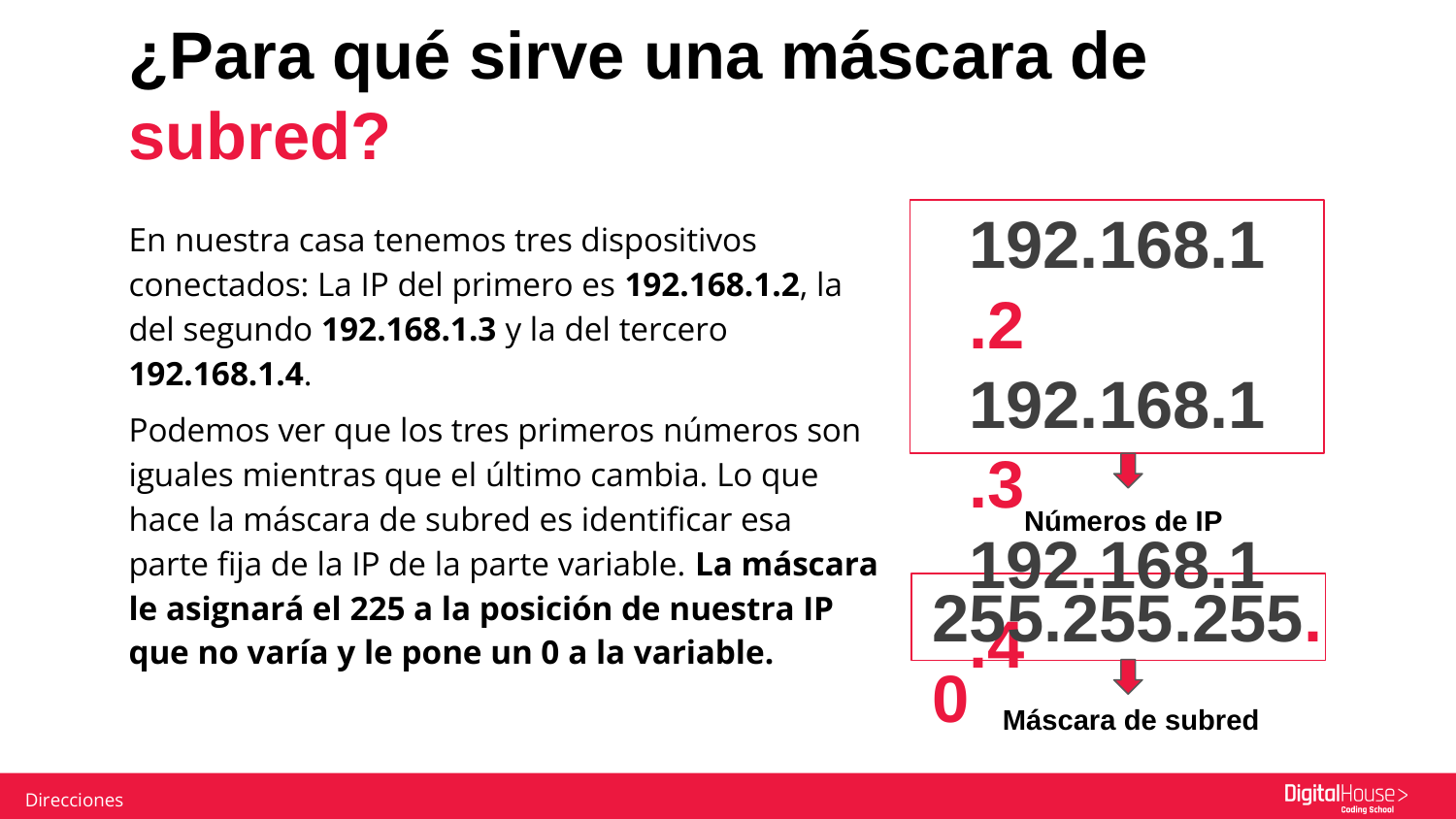

¿Para qué sirve una máscara de subred?
192.168.1.2
192.168.1.3
192.168.1.4

En nuestra casa tenemos tres dispositivos conectados: La IP del primero es 192.168.1.2, la del segundo 192.168.1.3 y la del tercero 192.168.1.4.
Podemos ver que los tres primeros números son iguales mientras que el último cambia. Lo que hace la máscara de subred es identificar esa parte fija de la IP de la parte variable. La máscara le asignará el 225 a la posición de nuestra IP que no varía y le pone un 0 a la variable.

Números de IP
255.255.255.0

Máscara de subred